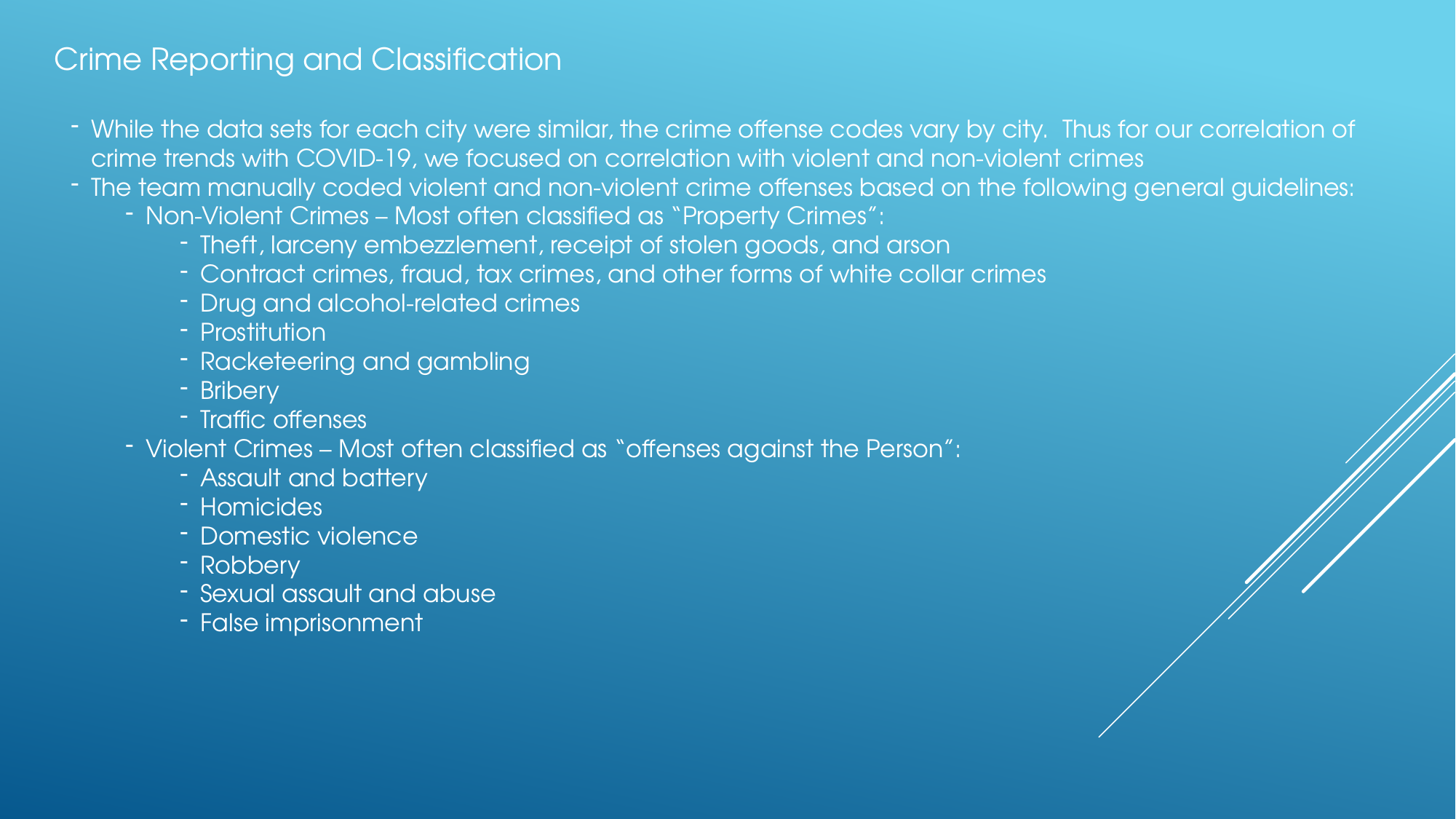

Crime Reporting and Classification
While the data sets for each city were similar, the crime offense codes vary by city.  Thus for our correlation of crime trends with COVID-19, we focused on correlation with violent and non-violent crimes
The team manually coded violent and non-violent crime offenses based on the following general guidelines:
Non-Violent Crimes – Most often classified as “Property Crimes”:
Theft, larceny embezzlement, receipt of stolen goods, and arson
Contract crimes, fraud, tax crimes, and other forms of white collar crimes
Drug and alcohol-related crimes
Prostitution
Racketeering and gambling
Bribery
Traffic offenses
Violent Crimes – Most often classified as “offenses against the Person”:
Assault and battery
Homicides
Domestic violence
Robbery
Sexual assault and abuse
False imprisonment